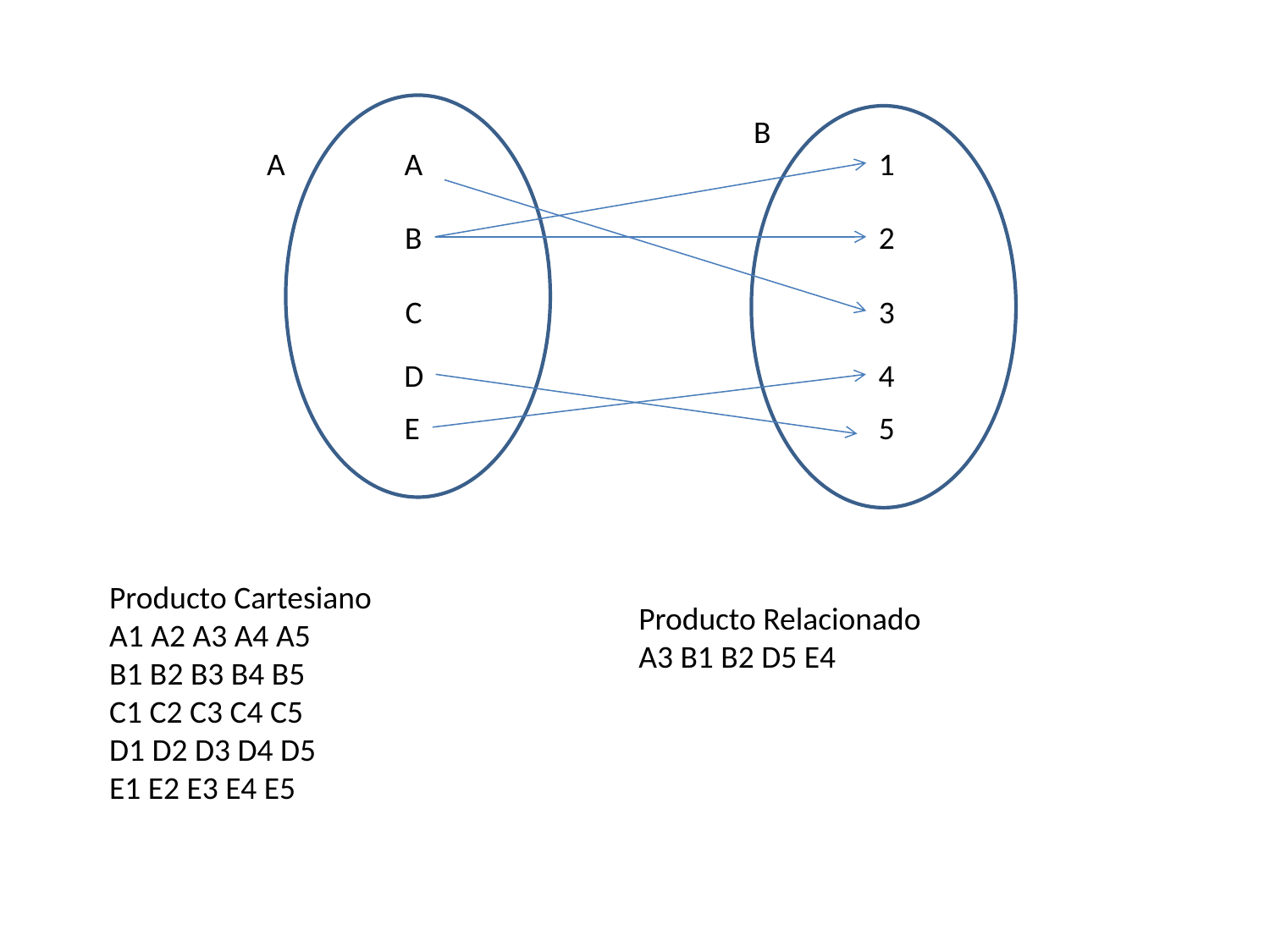

B

A
A
1
B
2
C
3
D
4
E
5
Producto Cartesiano
A1 A2 A3 A4 A5
B1 B2 B3 B4 B5
C1 C2 C3 C4 C5
D1 D2 D3 D4 D5
E1 E2 E3 E4 E5
Producto Relacionado
A3 B1 B2 D5 E4